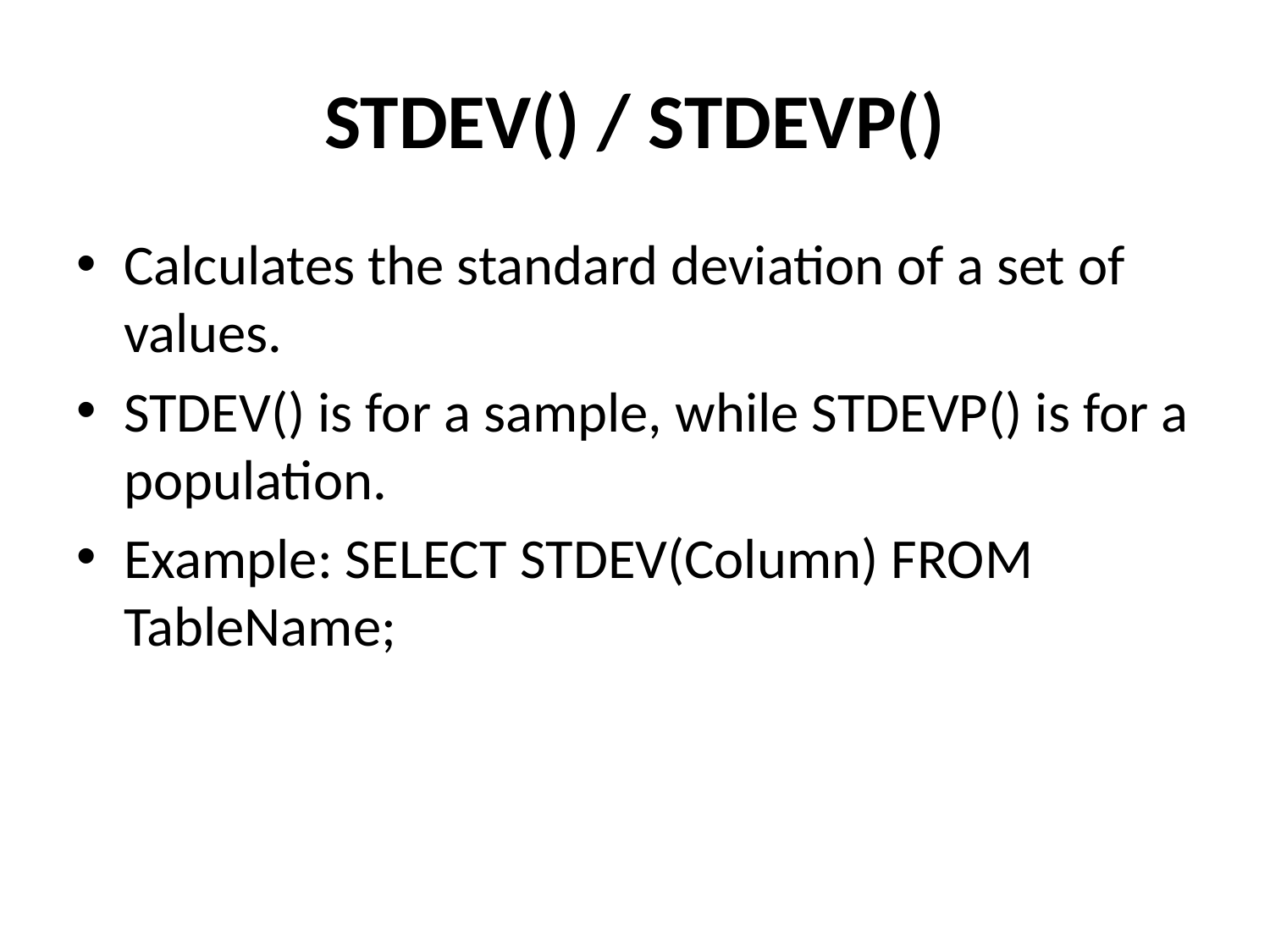

# STDEV() / STDEVP()
Calculates the standard deviation of a set of values.
STDEV() is for a sample, while STDEVP() is for a population.
Example: SELECT STDEV(Column) FROM TableName;